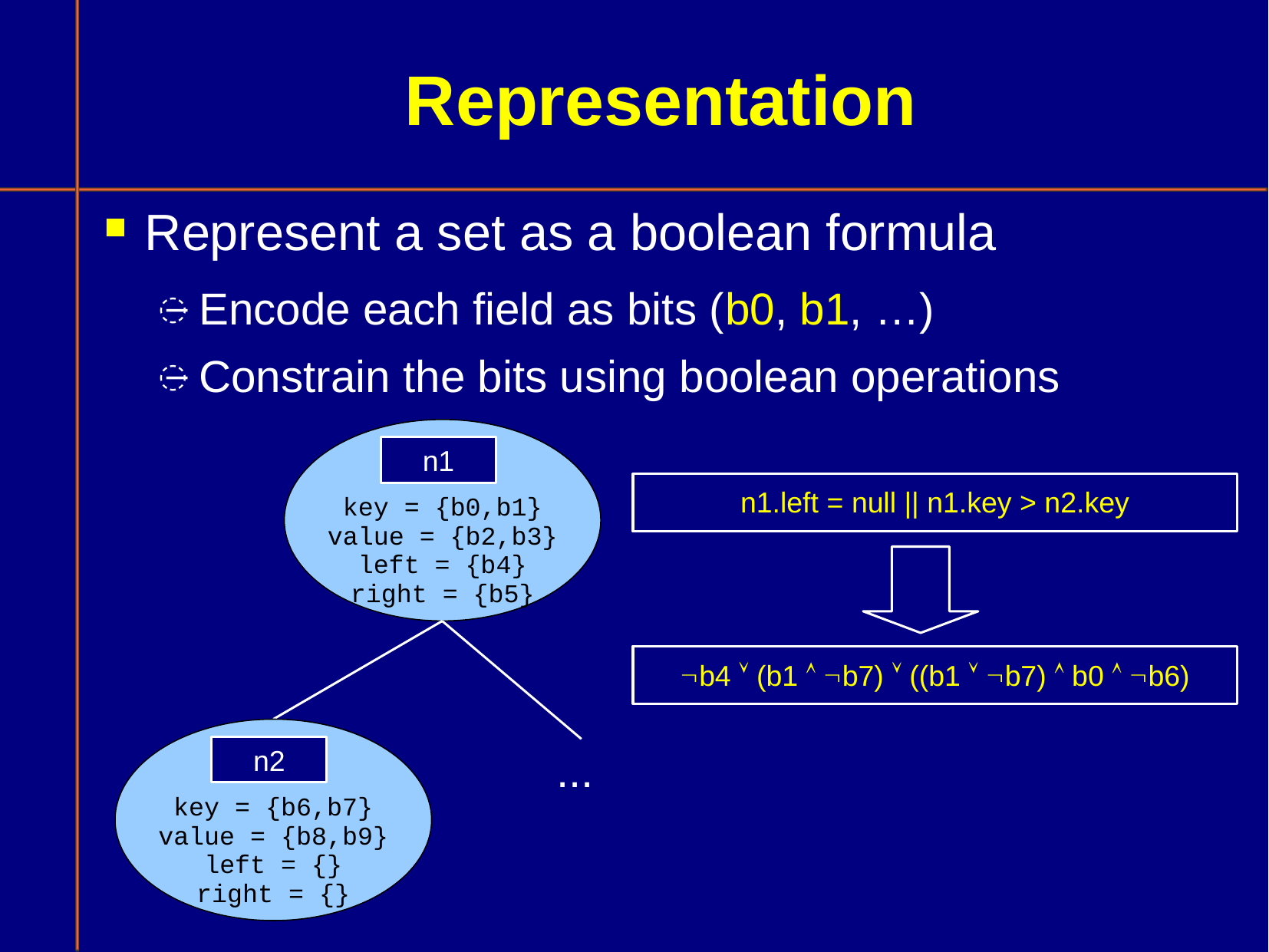

# Representation
Represent a set as a boolean formula
Encode each field as bits (b0, b1, …)
Constrain the bits using boolean operations

key = {b0,b1}
value = {b2,b3}
left = {b4}
right = {b5}
n1

key = {b6,b7}
value = {b8,b9}
left = {}
right = {}
n2
...
n1.left = null || n1.key > n2.key

¬b4 ∨ (b1 ∧ ¬b7) ∨ ((b1 ∨ ¬b7) ∧ b0 ∧ ¬b6)